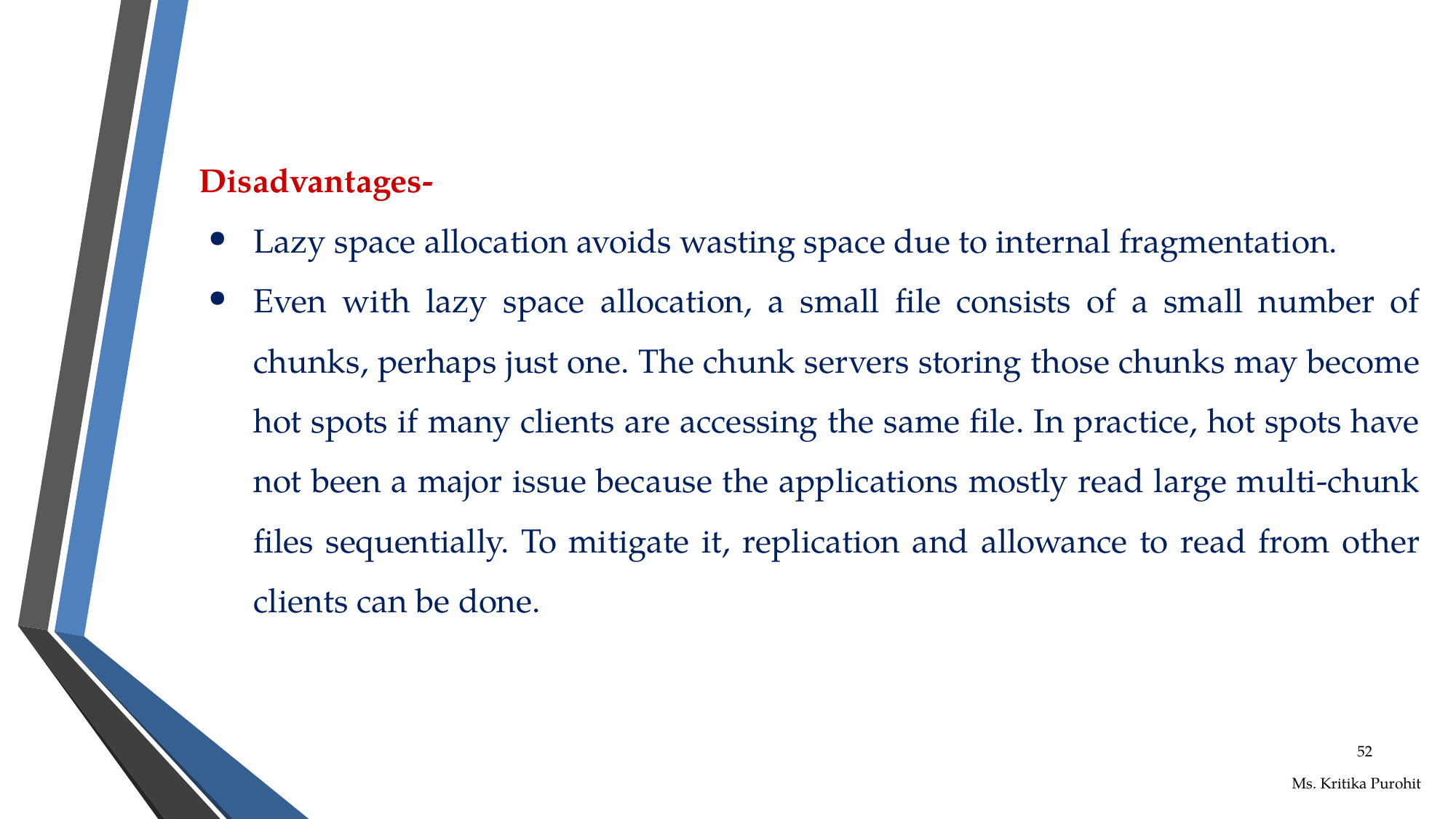

Disadvantages-
Lazy space allocation avoids wasting space due to internal fragmentation.
Even with lazy space allocation, a small file consists of a small number of chunks, perhaps just one. The chunk servers storing those chunks may become hot spots if many clients are accessing the same file. In practice, hot spots have not been a major issue because the applications mostly read large multi-chunk files sequentially. To mitigate it, replication and allowance to read from other clients can be done.

52
Ms. Kritika Purohit